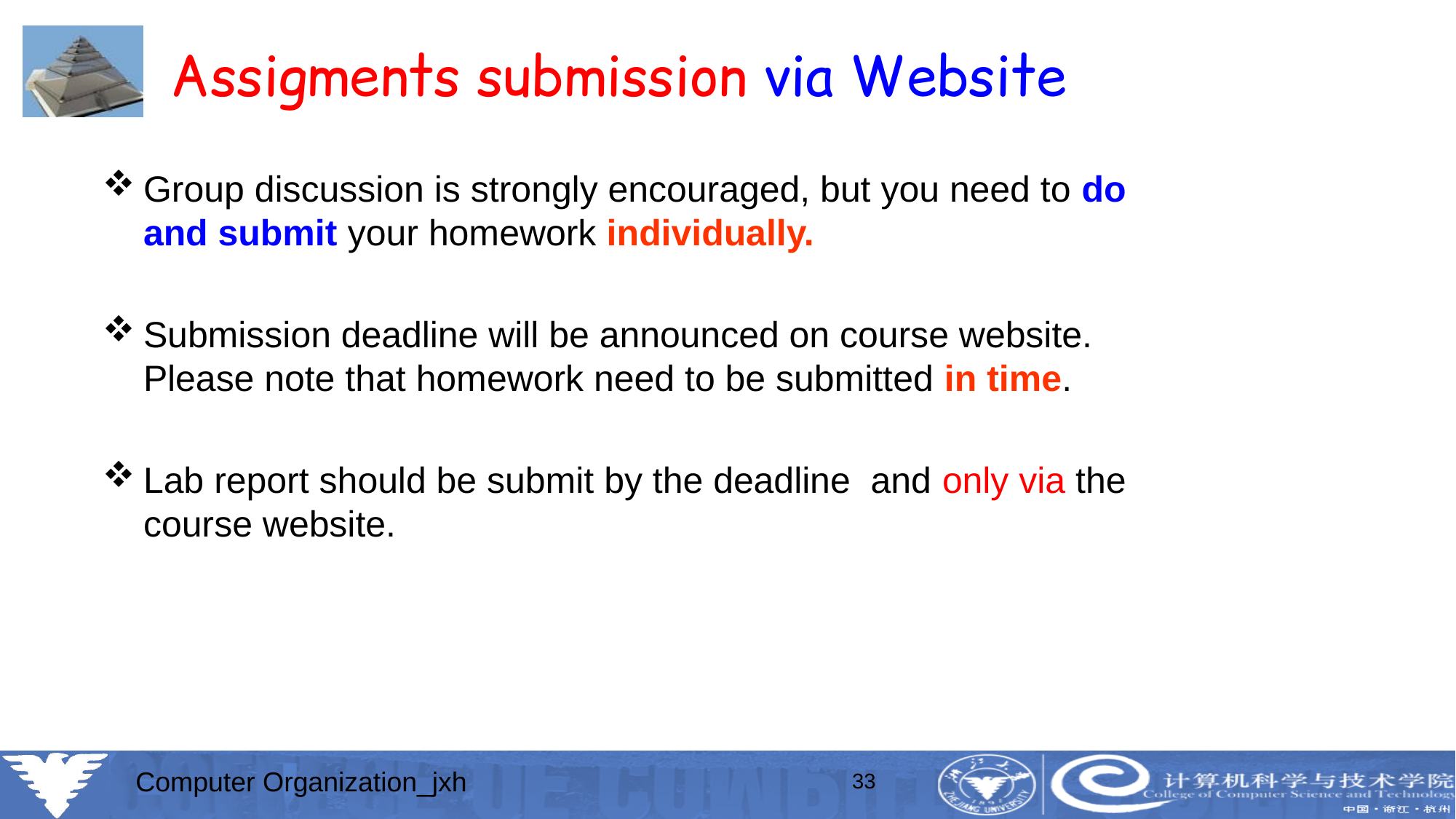

# Assigments submission via Website
Group discussion is strongly encouraged, but you need to do and submit your homework individually.

Submission deadline will be announced on course website. Please note that homework need to be submitted in time.

Lab report should be submit by the deadline  and only via the course website.